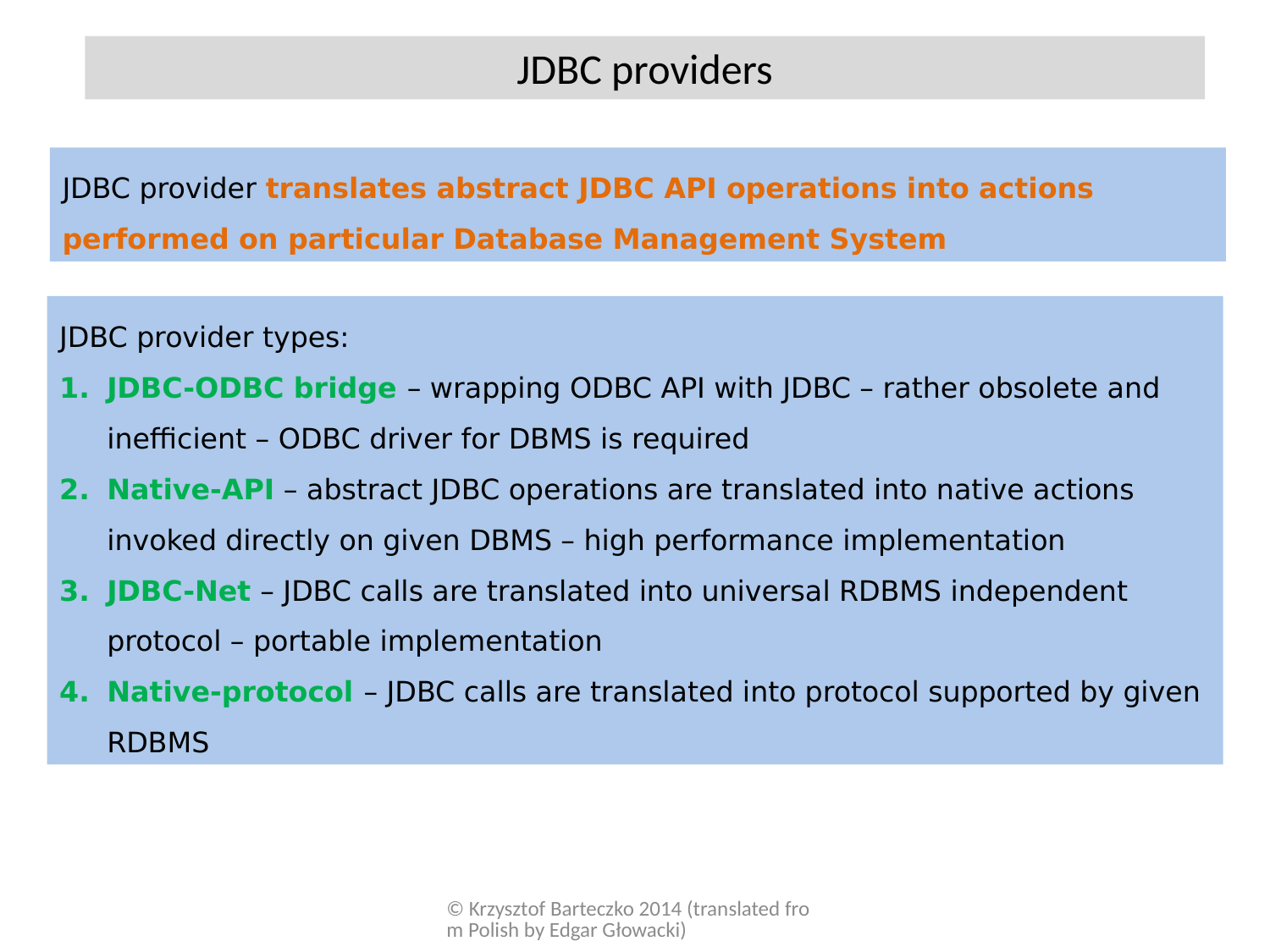

JDBC providers
JDBC provider translates abstract JDBC API operations into actions performed on particular Database Management System
JDBC provider types:
JDBC-ODBC bridge – wrapping ODBC API with JDBC – rather obsolete and inefficient – ODBC driver for DBMS is required
Native-API – abstract JDBC operations are translated into native actions invoked directly on given DBMS – high performance implementation
JDBC-Net – JDBC calls are translated into universal RDBMS independent protocol – portable implementation
Native-protocol – JDBC calls are translated into protocol supported by given RDBMS
© Krzysztof Barteczko 2014 (translated from Polish by Edgar Głowacki)